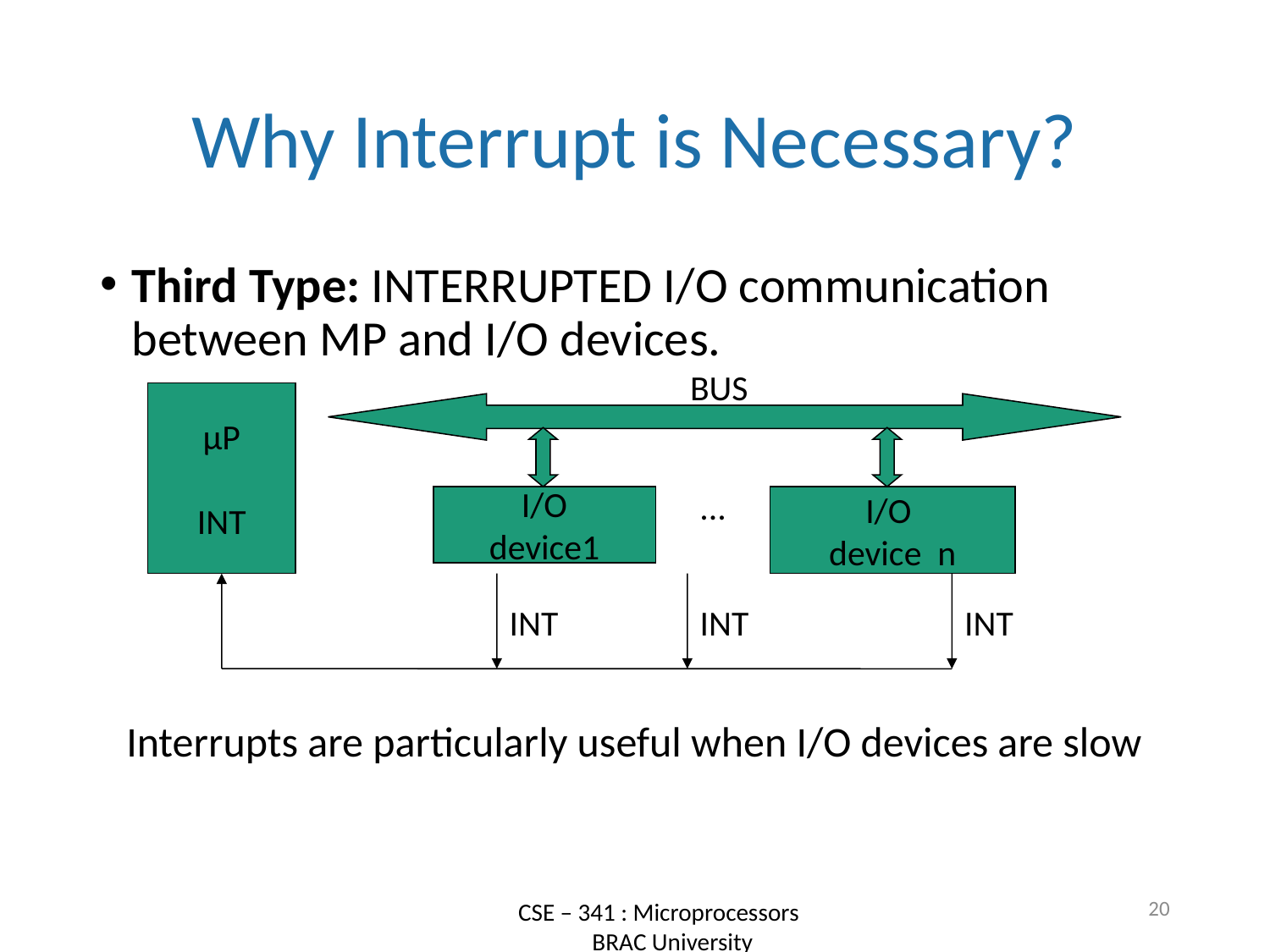

# Why Interrupt is Necessary?
Third Type: INTERRUPTED I/O communication between MP and I/O devices.

BUS
µP

INT

...
I/O
device1
I/O
device  n

INT
INT
INT

INT
Interrupts are particularly useful when I/O devices are slow
20
CSE – 341 : Microprocessors
    BRAC University